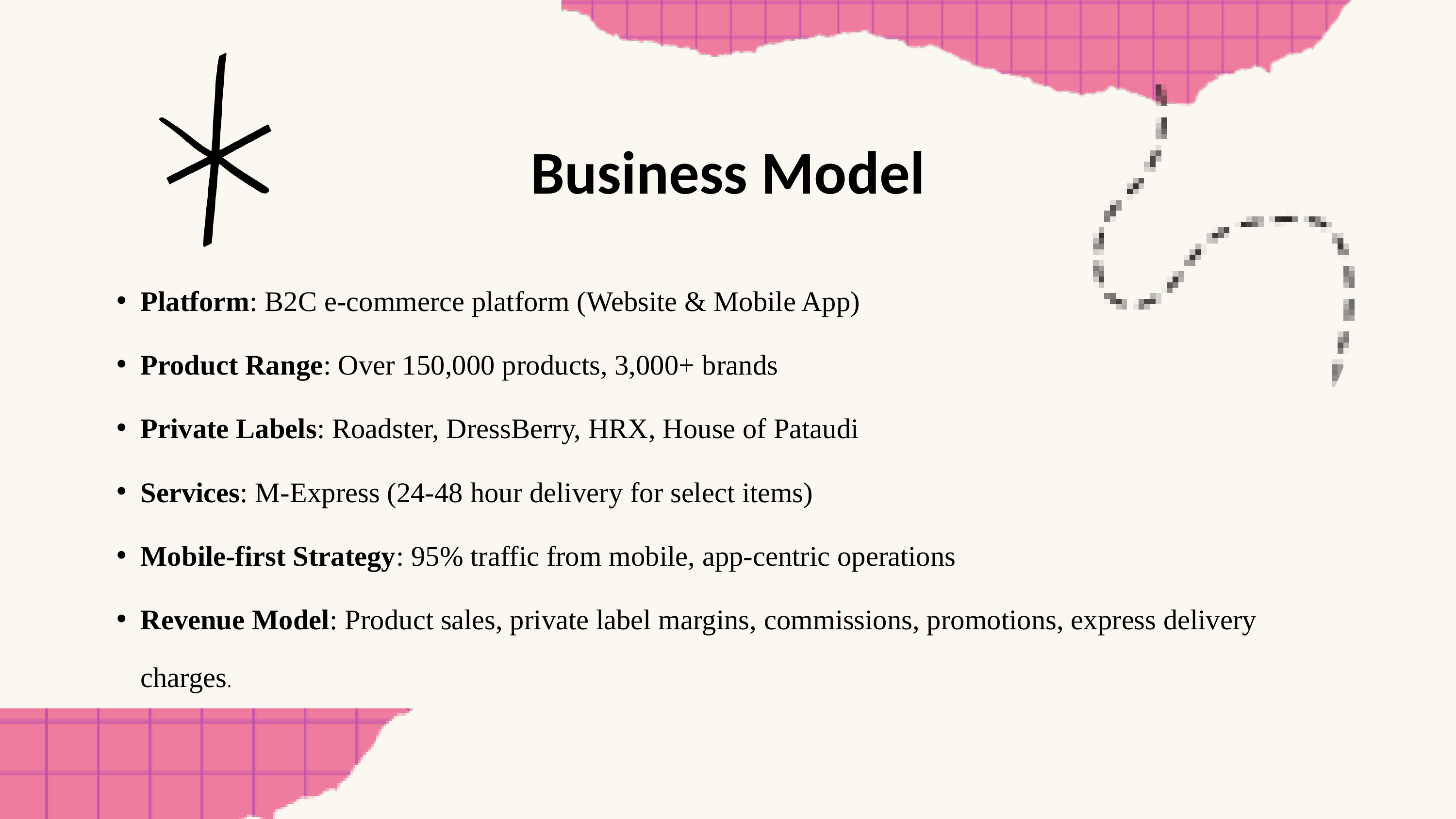

# Business Model

Platform: B2C e-commerce platform (Website & Mobile App)
Product Range: Over 150,000 products, 3,000+ brands
Private Labels: Roadster, DressBerry, HRX, House of Pataudi
Services: M-Express (24-48 hour delivery for select items)
Mobile-first Strategy: 95% traffic from mobile, app-centric operations
Revenue Model: Product sales, private label margins, commissions, promotions, express delivery charges.